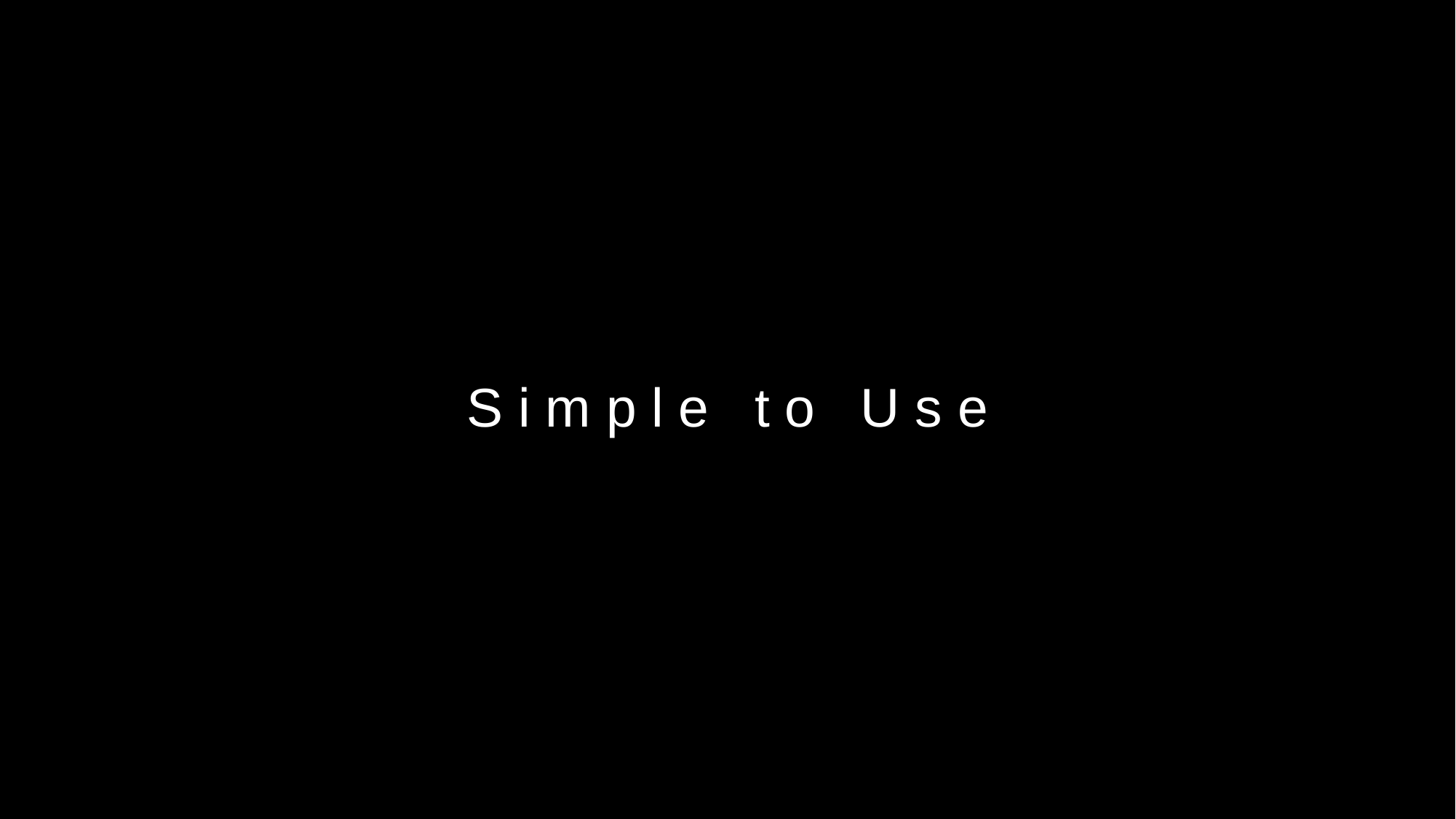

Simple to Use
Pull
Push
List
Delete
Auto Detect